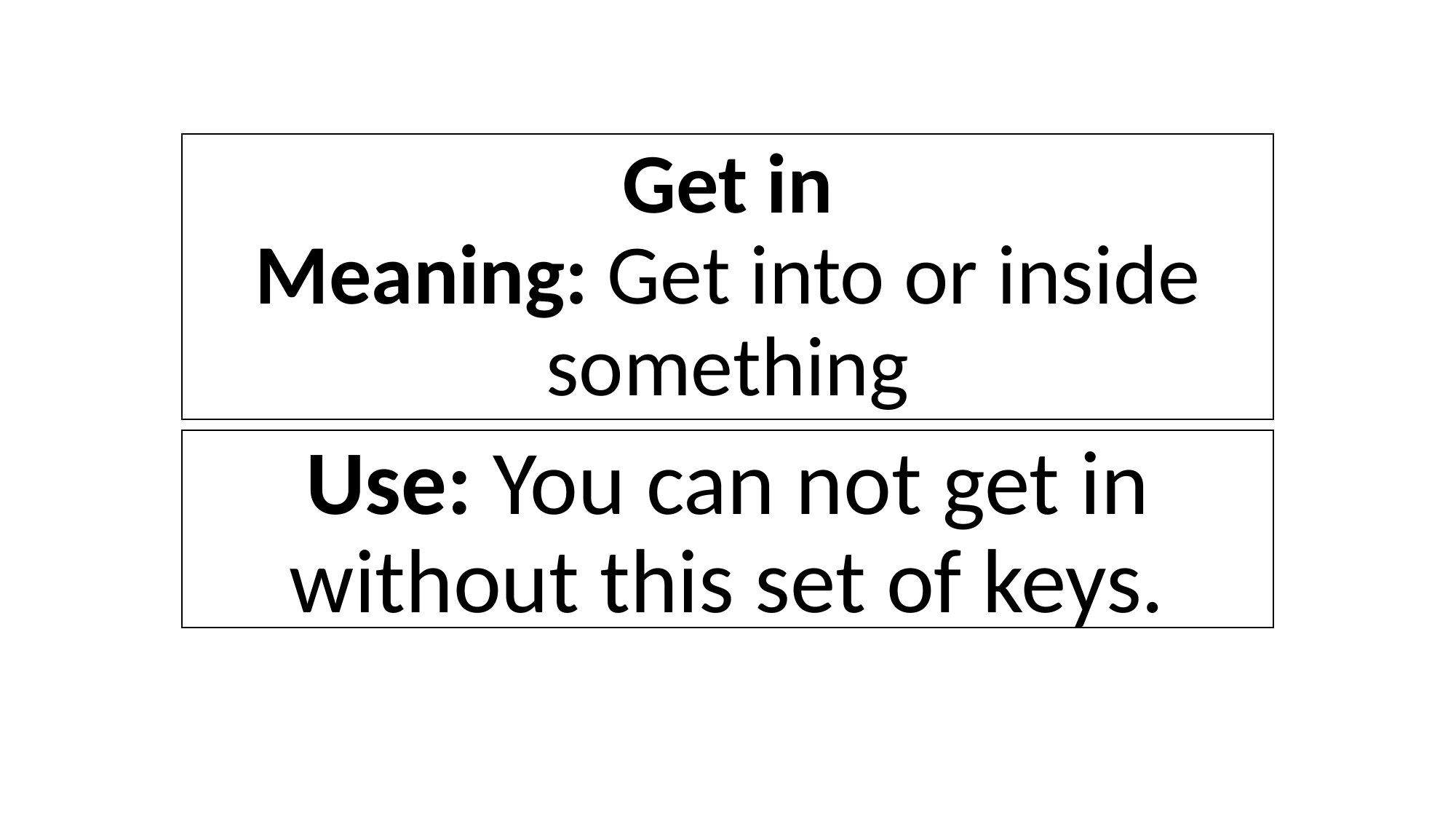

# Get in Meaning: Get into or inside something
Use: You can not get in without this set of keys.